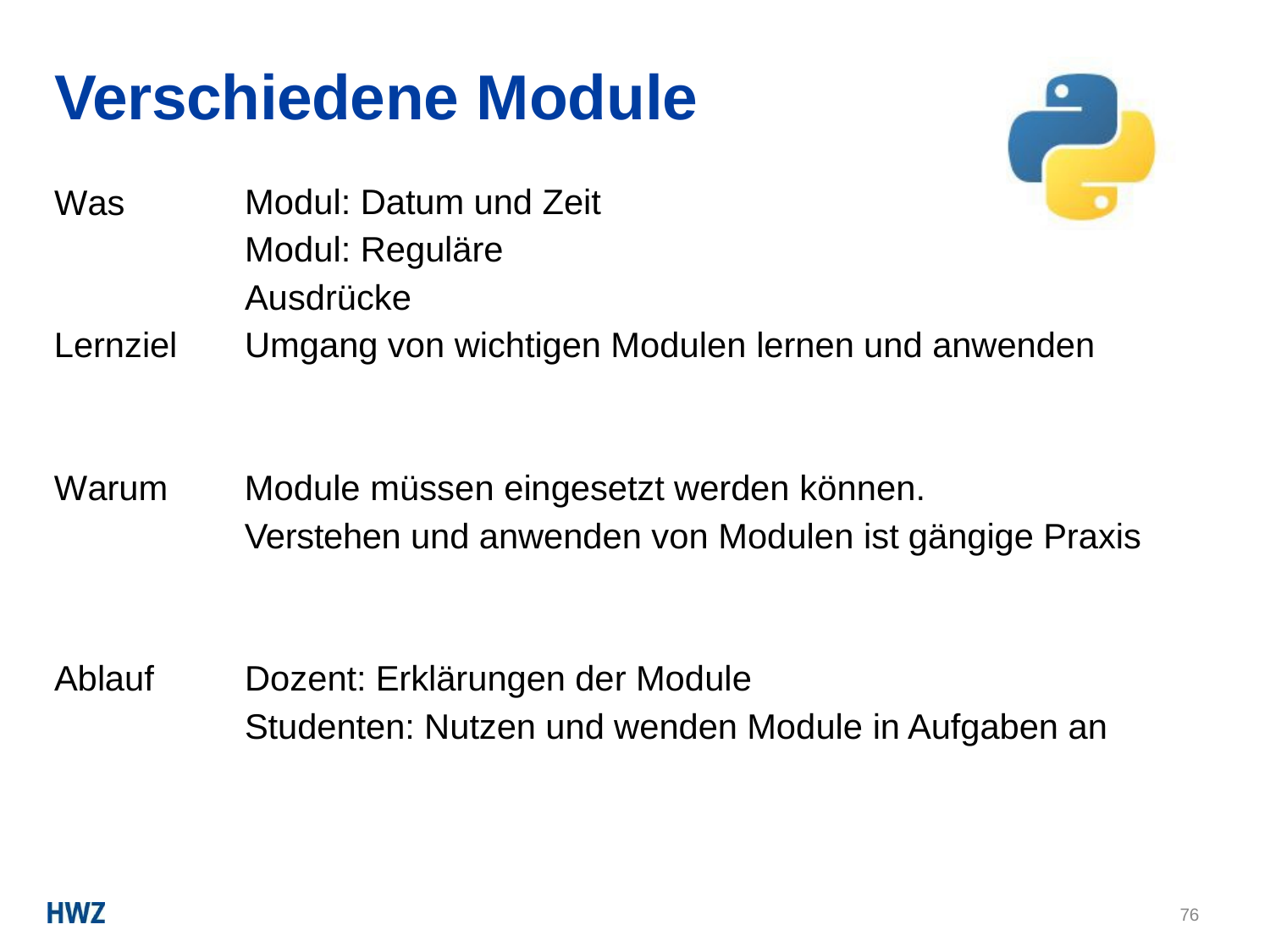

# Verschiedene Module

Modul: Datum und Zeit  Modul: Reguläre Ausdrücke
Was
Lernziel
Umgang von wichtigen Modulen lernen und anwenden
Module müssen eingesetzt werden können.
Verstehen und anwenden von Modulen ist gängige Praxis
Warum
Dozent: Erklärungen der Module
Studenten: Nutzen und wenden Module in Aufgaben an
Ablauf
76